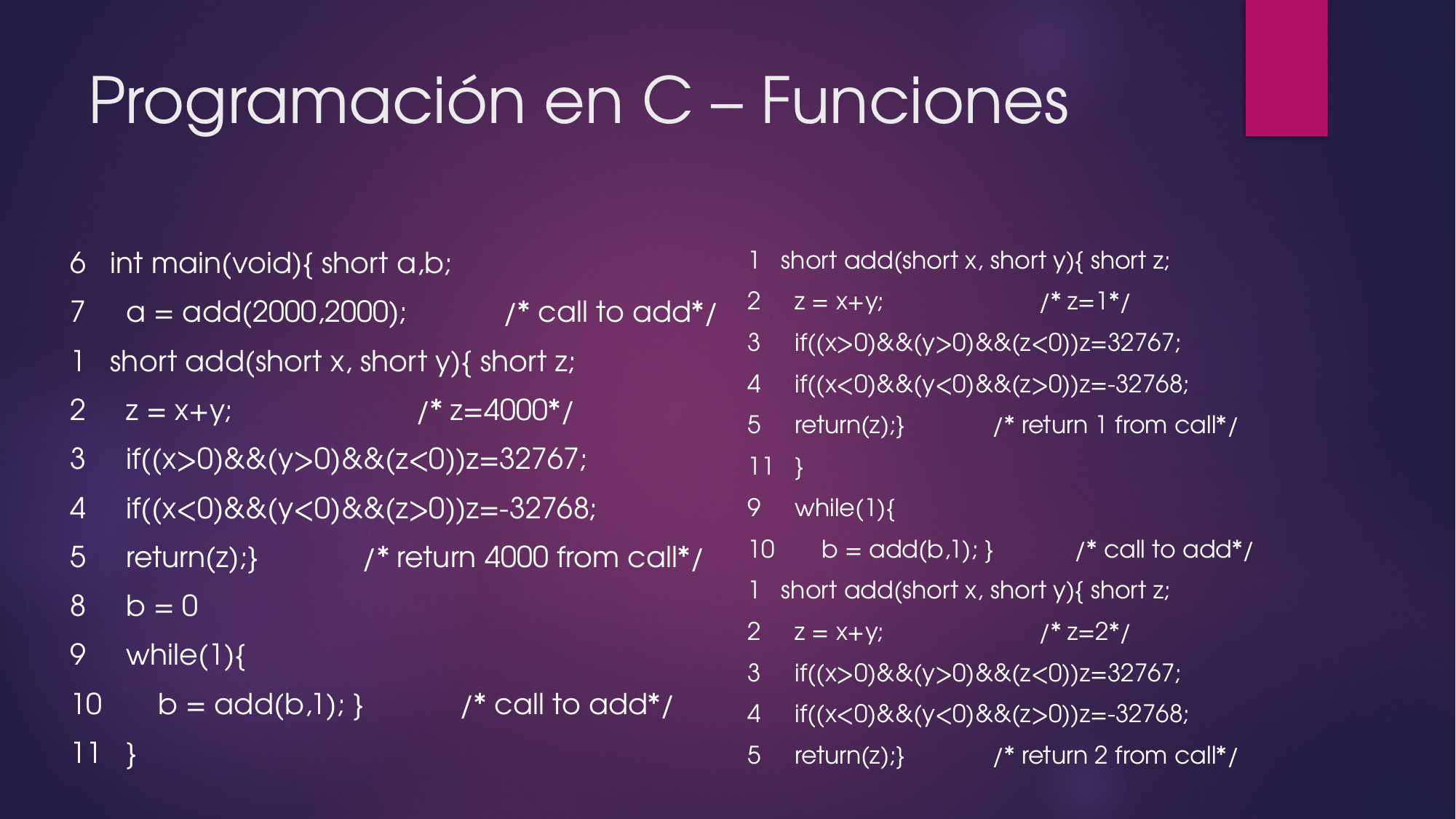

# Programación en C – Funciones
6   int main(void){ short a,b;
7     a = add(2000,2000);            /* call to add*/
1   short add(short x, short y){ short z;
2     z = x+y;                       /* z=4000*/
3     if((x>0)&&(y>0)&&(z<0))z=32767;
4     if((x<0)&&(y<0)&&(z>0))z=-32768;
5     return(z);}             /* return 4000 from call*/
8     b = 0
9     while(1){
10       b = add(b,1); }            /* call to add*/
11   }
1   short add(short x, short y){ short z;
2     z = x+y;                       /* z=1*/
3     if((x>0)&&(y>0)&&(z<0))z=32767;
4     if((x<0)&&(y<0)&&(z>0))z=-32768;
5     return(z);}             /* return 1 from call*/
11   }
9     while(1){
10       b = add(b,1); }            /* call to add*/
1   short add(short x, short y){ short z;
2     z = x+y;                       /* z=2*/
3     if((x>0)&&(y>0)&&(z<0))z=32767;
4     if((x<0)&&(y<0)&&(z>0))z=-32768;
5     return(z);}             /* return 2 from call*/